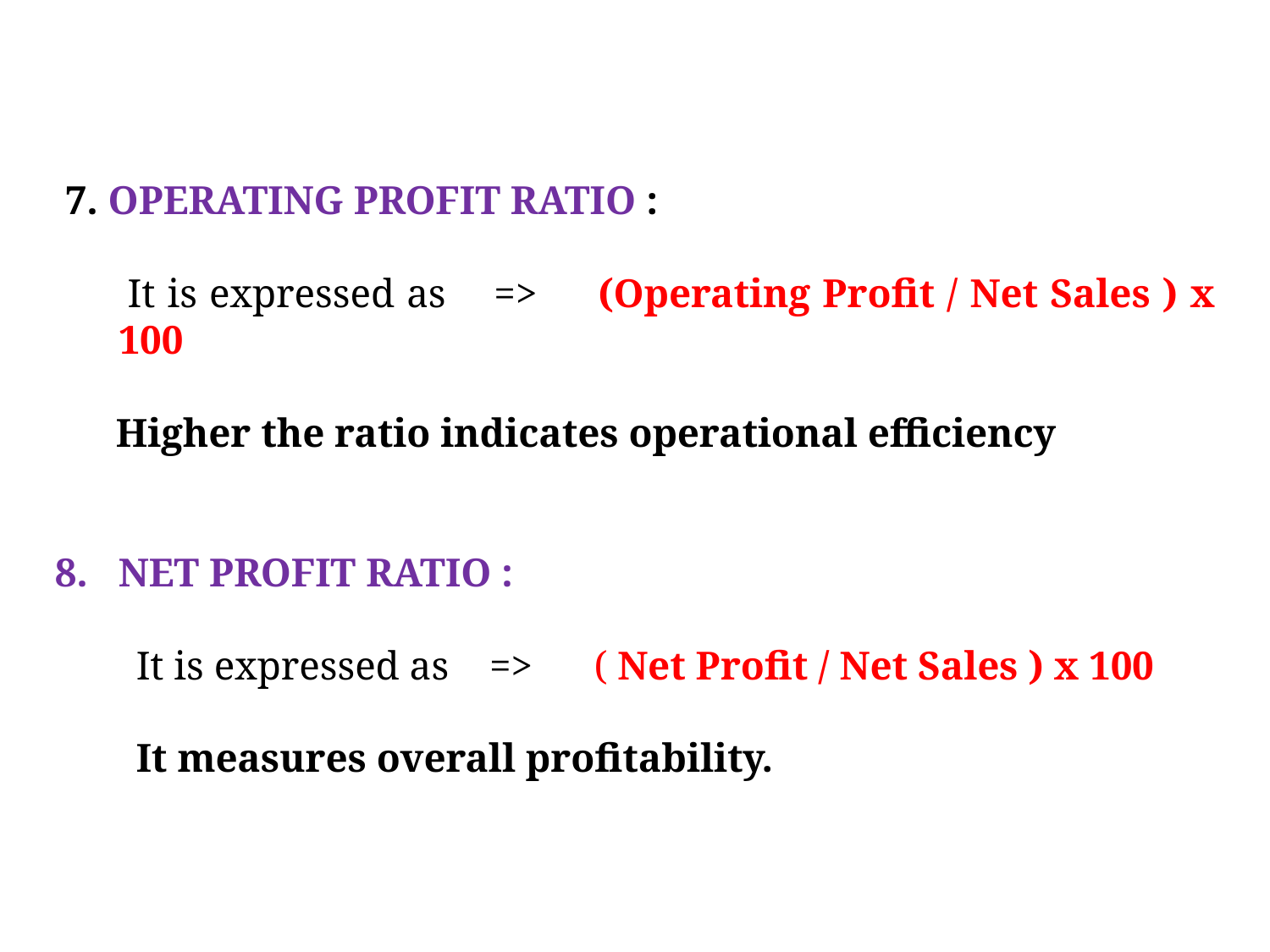

7. OPERATING PROFIT RATIO :

      It is expressed as    =>     (Operating Profit / Net Sales ) x 100

      Higher the ratio indicates operational efficiency

NET PROFIT RATIO :

        It is expressed as    =>      ( Net Profit / Net Sales ) x 100

        It measures overall profitability.